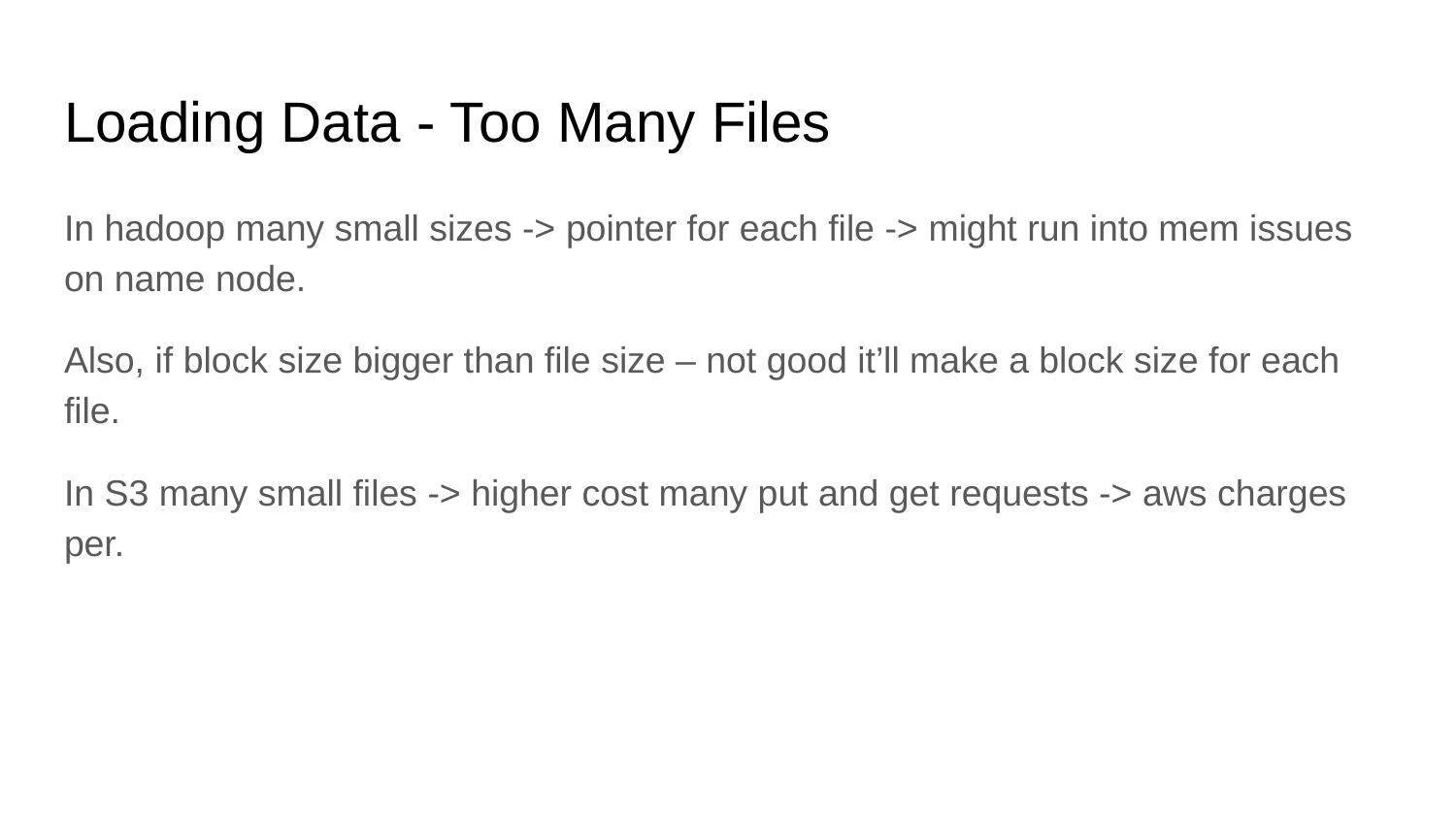

# Loading Data - Too Many Files
In hadoop many small sizes -> pointer for each file -> might run into mem issues on name node.
Also, if block size bigger than file size – not good it’ll make a block size for each file.
In S3 many small files -> higher cost many put and get requests -> aws charges per.